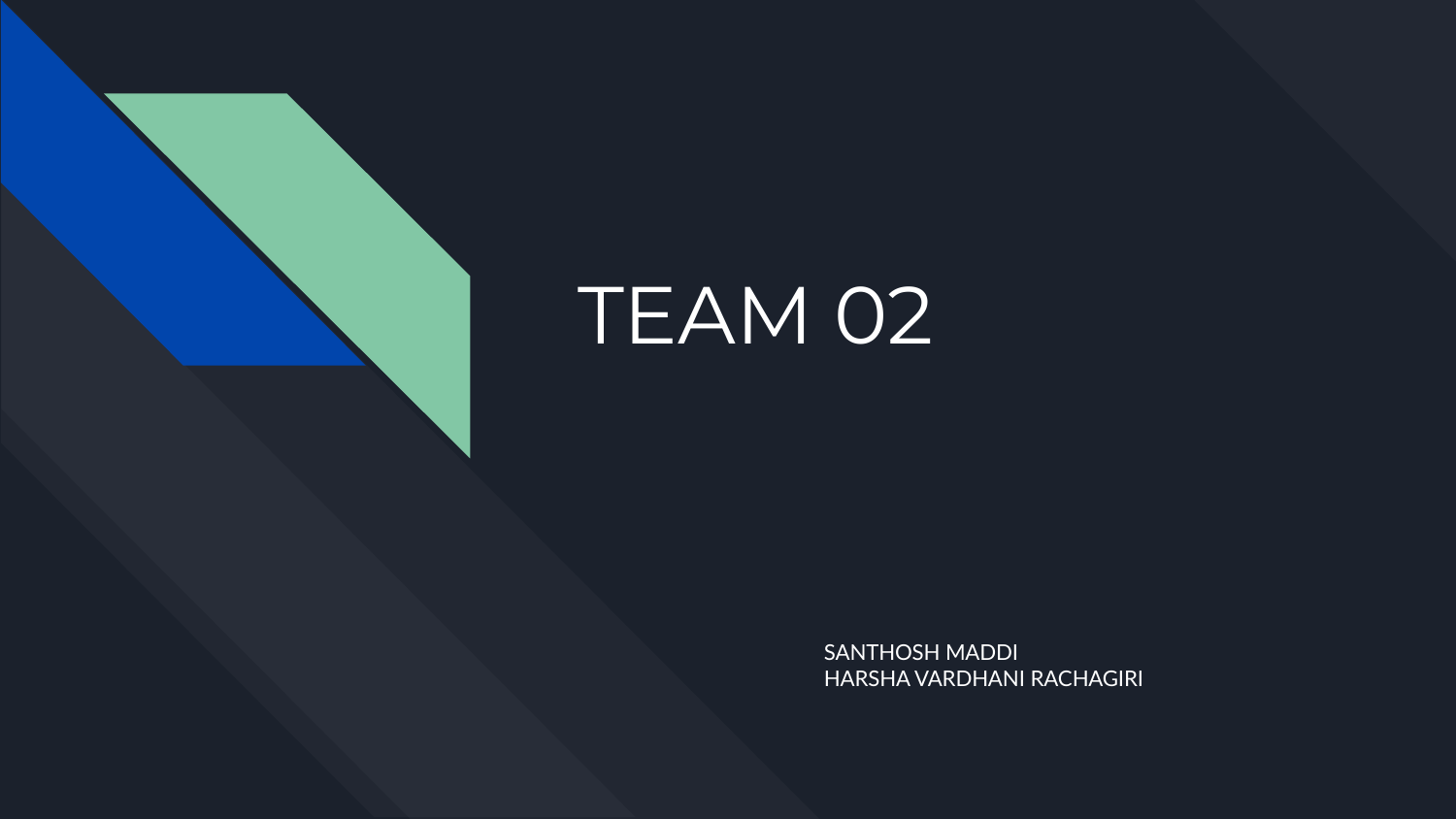

# TEAM 02
SANTHOSH MADDI
HARSHA VARDHANI RACHAGIRI